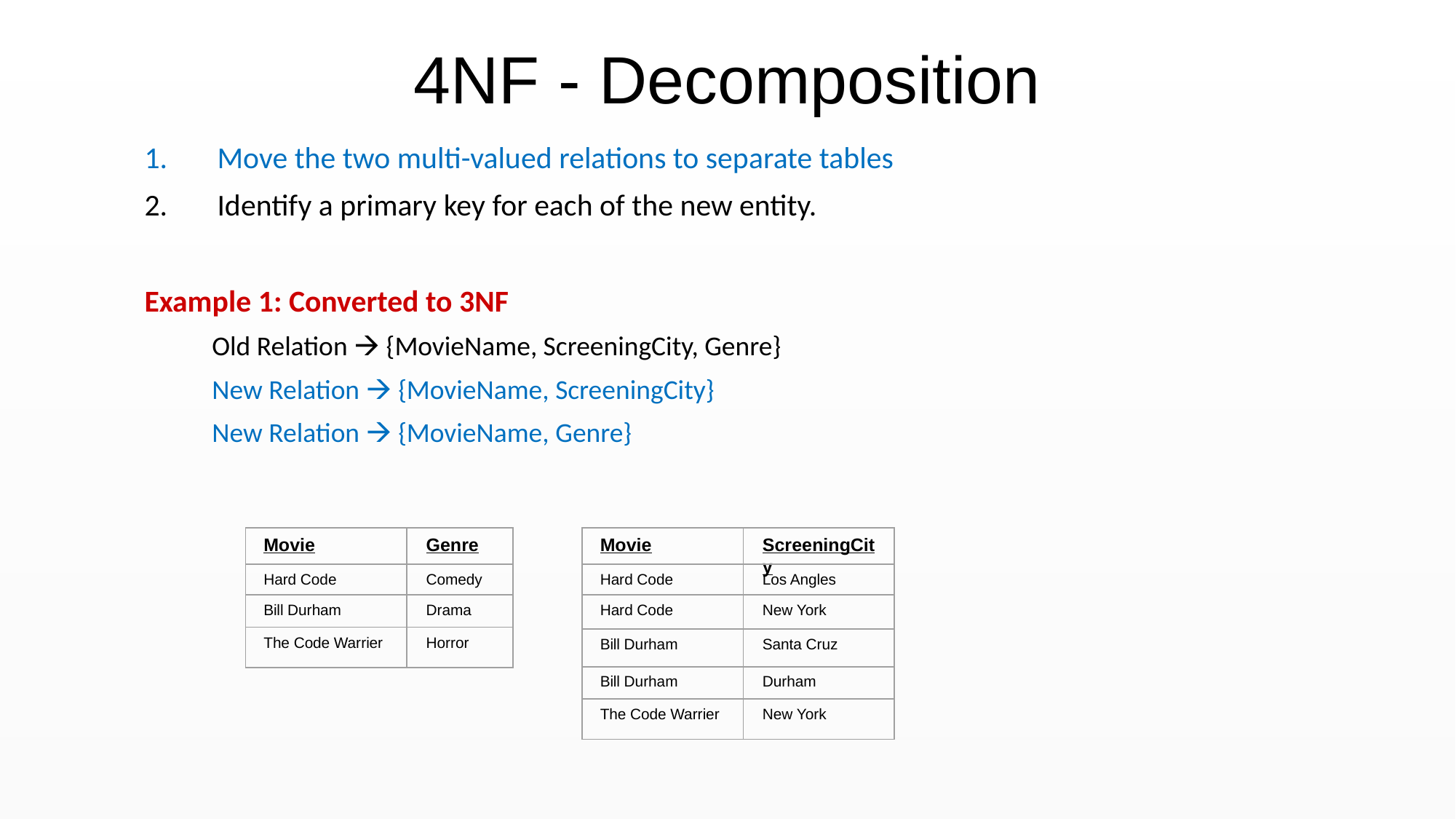

4NF - Decomposition
Move the two multi-valued relations to separate tables
Identify a primary key for each of the new entity.

Example 1: Converted to 3NF
Old Relation 🡪 {MovieName, ScreeningCity, Genre}
New Relation 🡪 {MovieName, ScreeningCity}
New Relation 🡪 {MovieName, Genre}

Movie

Genre

Movie

ScreeningCity

Hard Code

Comedy

Hard Code

Los Angles

Hard Code

New York

Bill Durham

Drama

The Code Warrier

Horror

Bill Durham

Santa Cruz

Bill Durham

Durham

The Code Warrier

New York